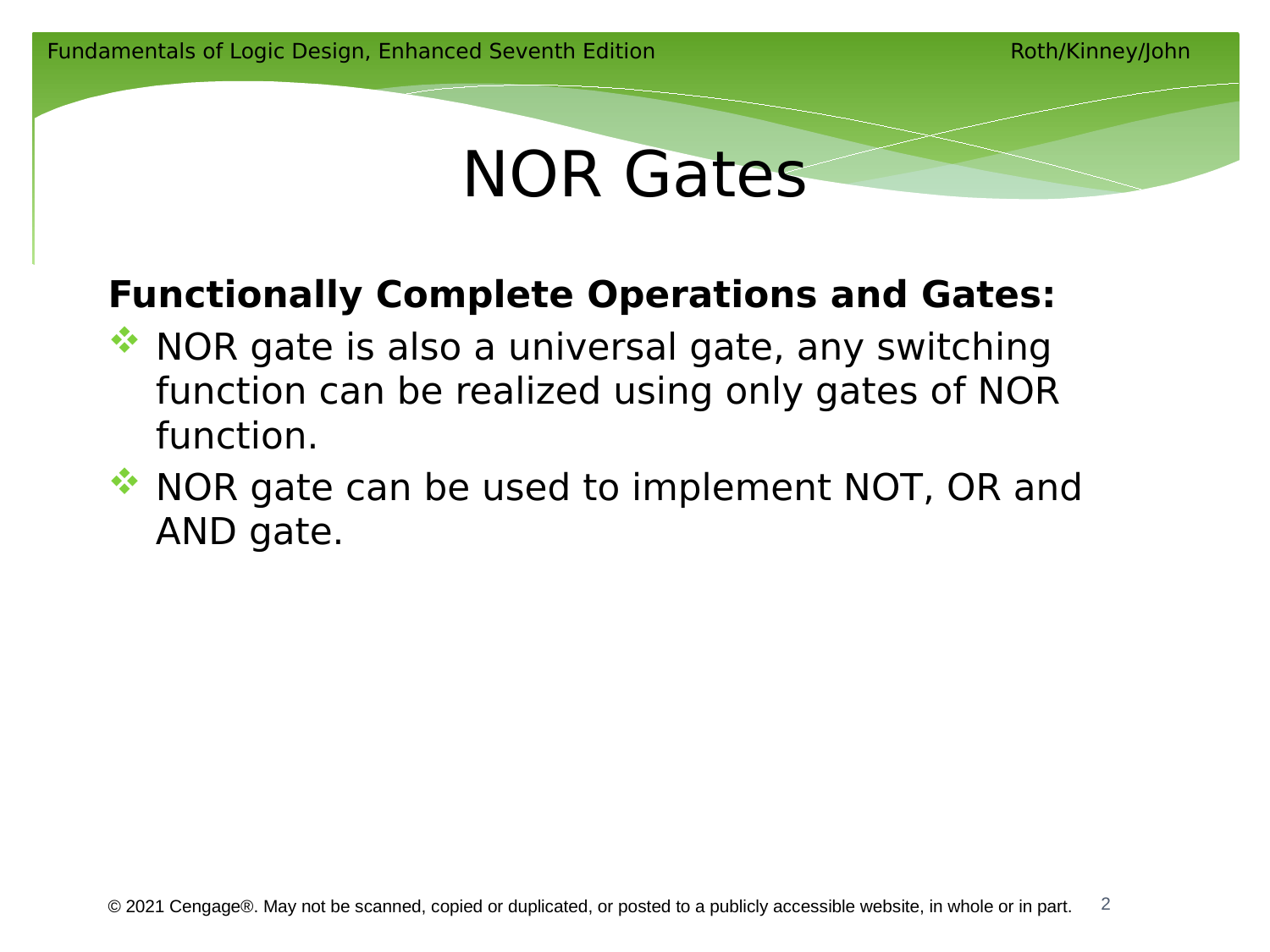

# NOR Gates
Functionally Complete Operations and Gates:
NOR gate is also a universal gate, any switching function can be realized using only gates of NOR function.
NOR gate can be used to implement NOT, OR and AND gate.
2